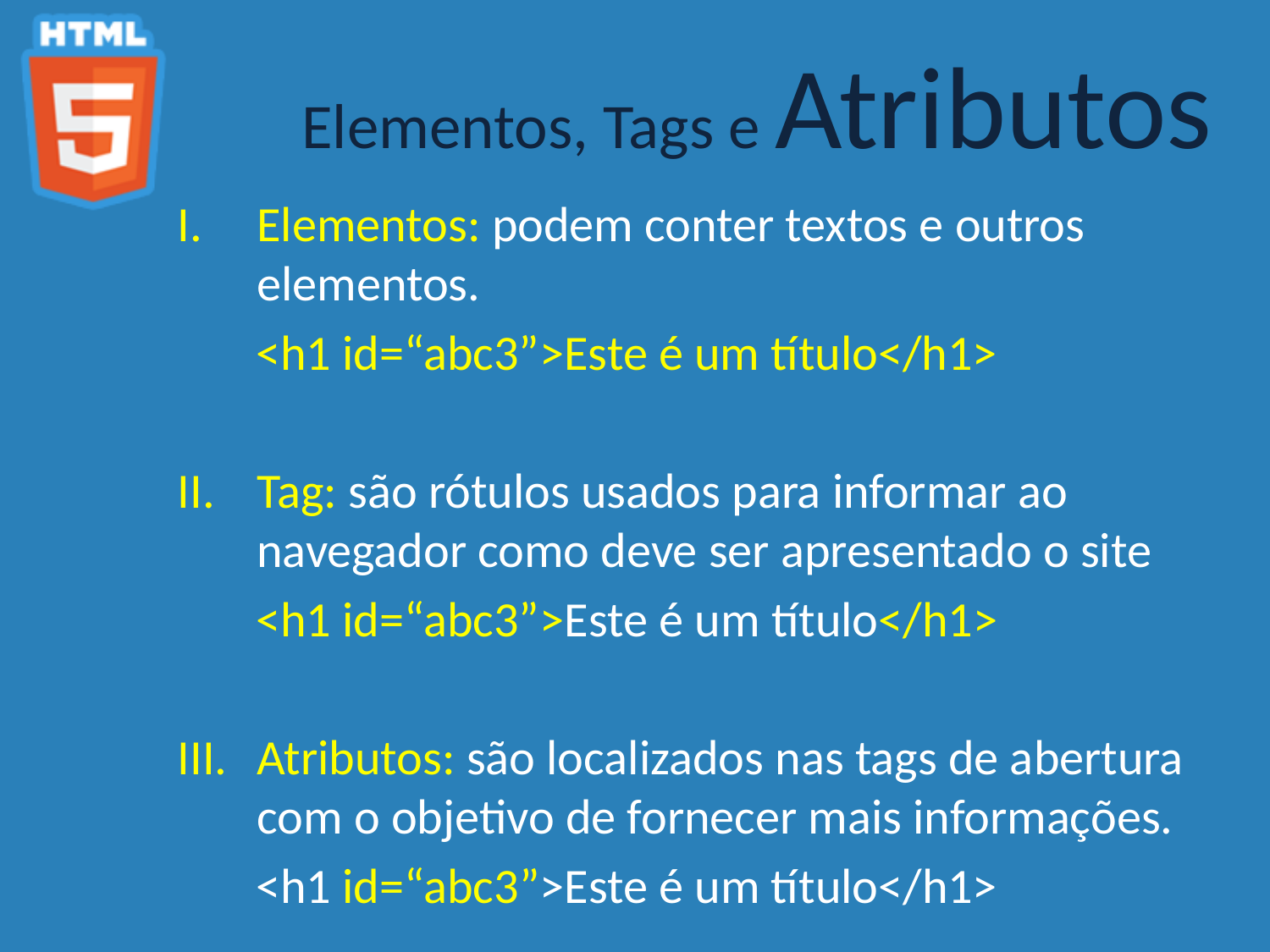

Elementos, Tags e Atributos
Elementos: podem conter textos e outros elementos.
       <h1 id=“abc3”>Este é um título</h1>

Tag: são rótulos usados para informar ao navegador como deve ser apresentado o site
       <h1 id=“abc3”>Este é um título</h1>

Atributos: são localizados nas tags de abertura com o objetivo de fornecer mais informações.
       <h1 id=“abc3”>Este é um título</h1>